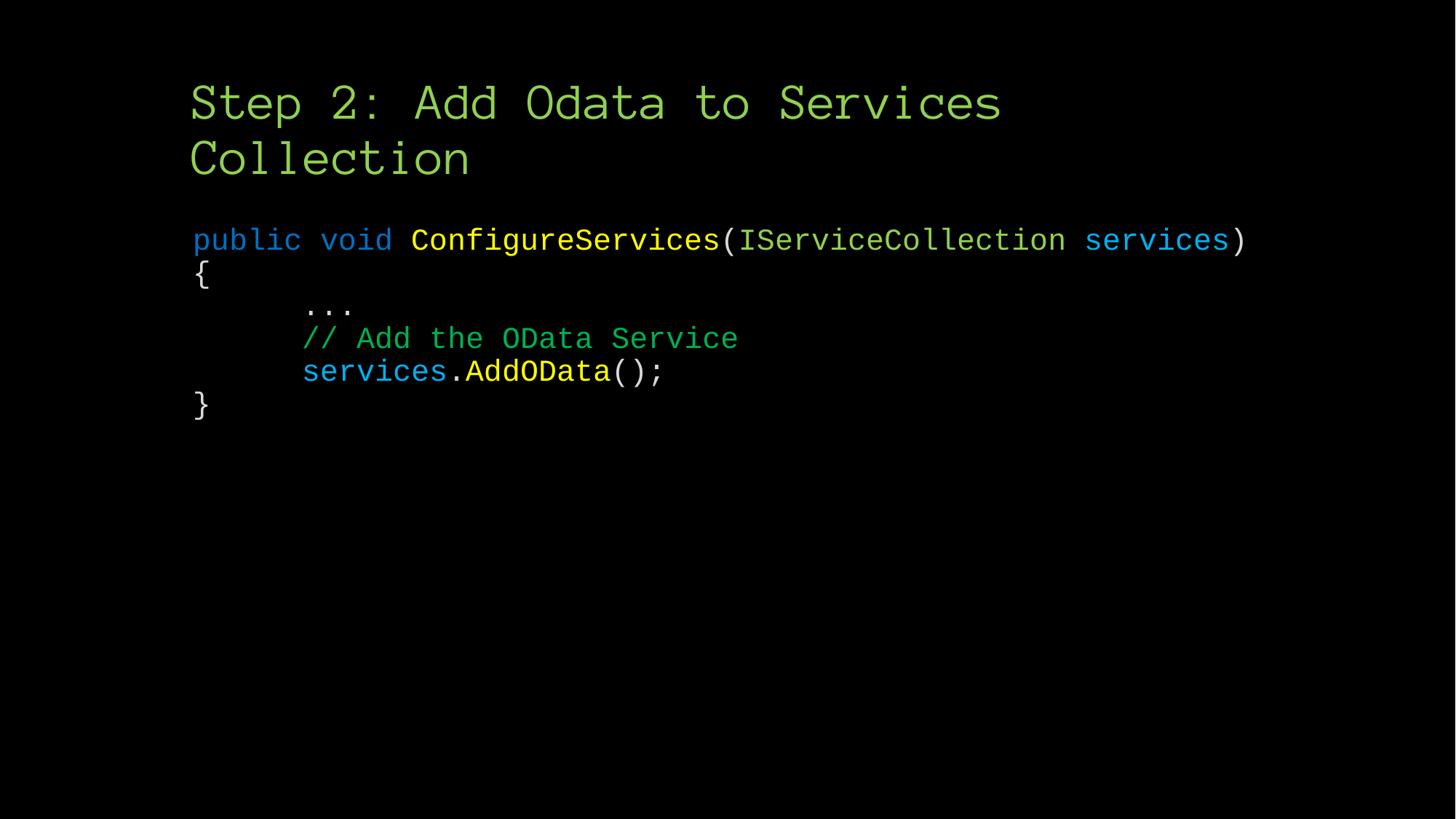

# Step 2: Add Odata to Services Collection
public void ConfigureServices(IServiceCollection services)
{
	...
	// Add the OData Service
	services.AddOData();
}